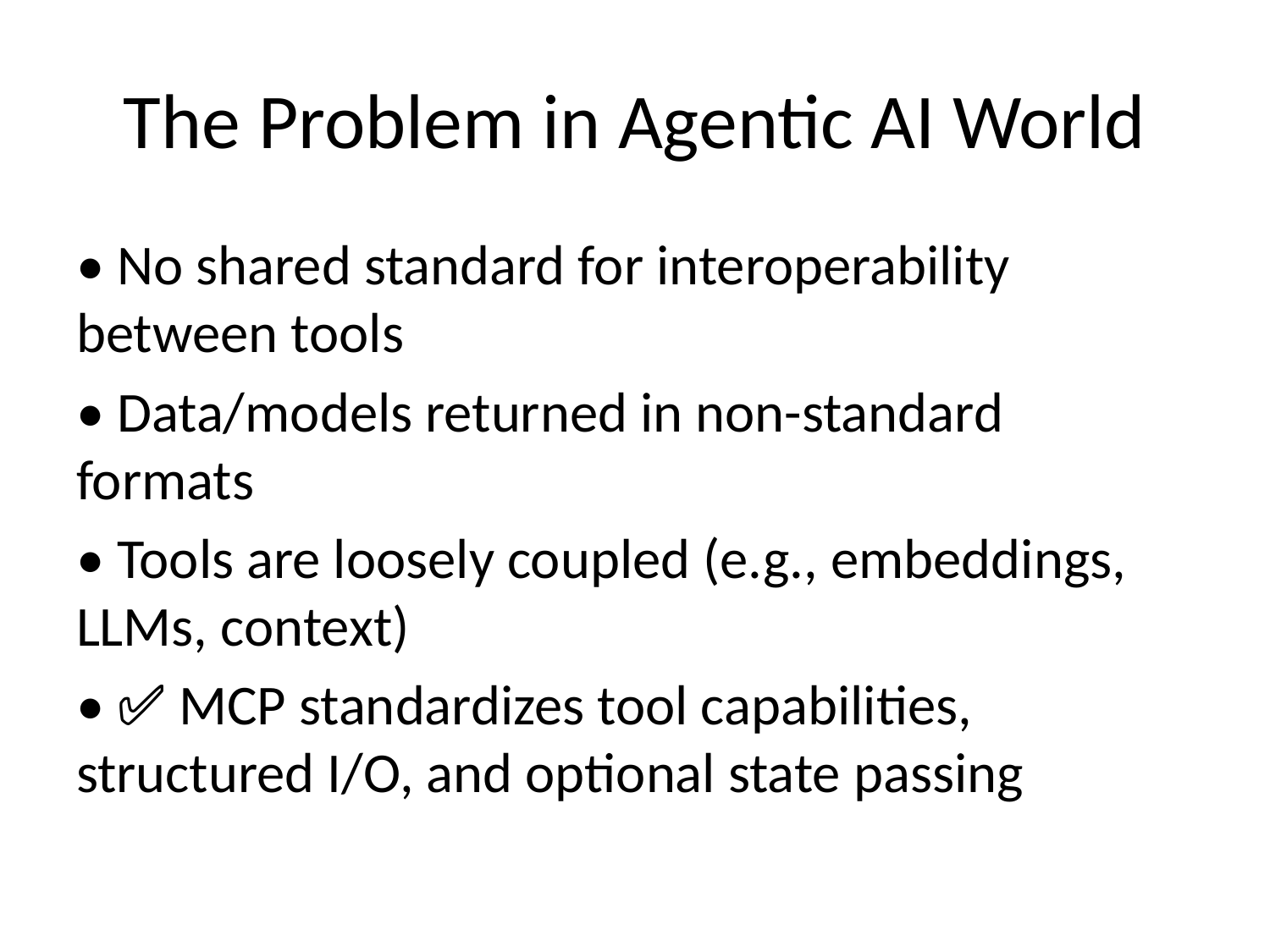

# The Problem in Agentic AI World
• No shared standard for interoperability between tools
• Data/models returned in non-standard formats
• Tools are loosely coupled (e.g., embeddings, LLMs, context)
• ✅ MCP standardizes tool capabilities, structured I/O, and optional state passing